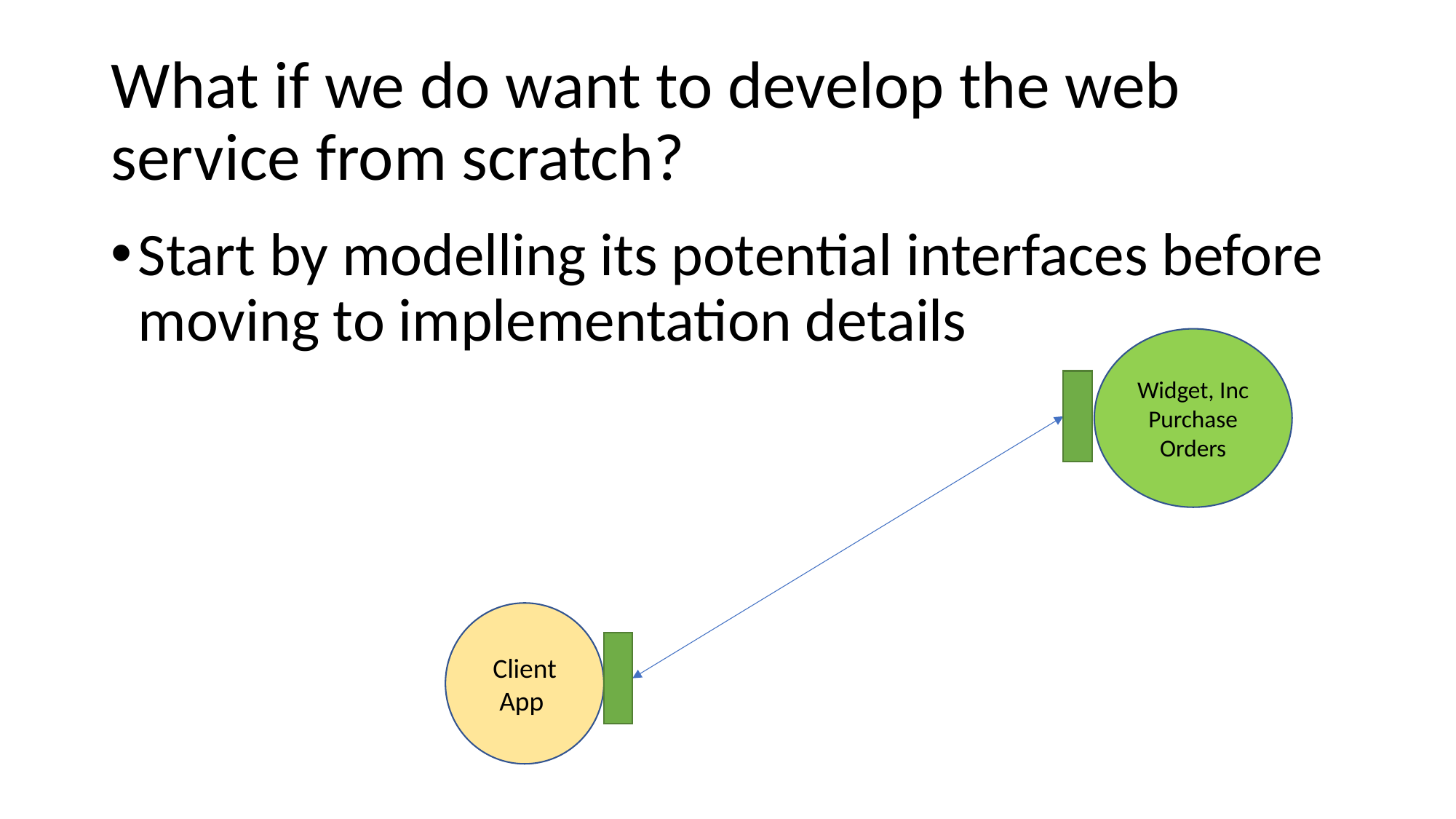

# What if we do want to develop the web service from scratch?
Start by modelling its potential interfaces before moving to implementation details
Widget, Inc
Purchase Orders

Client App